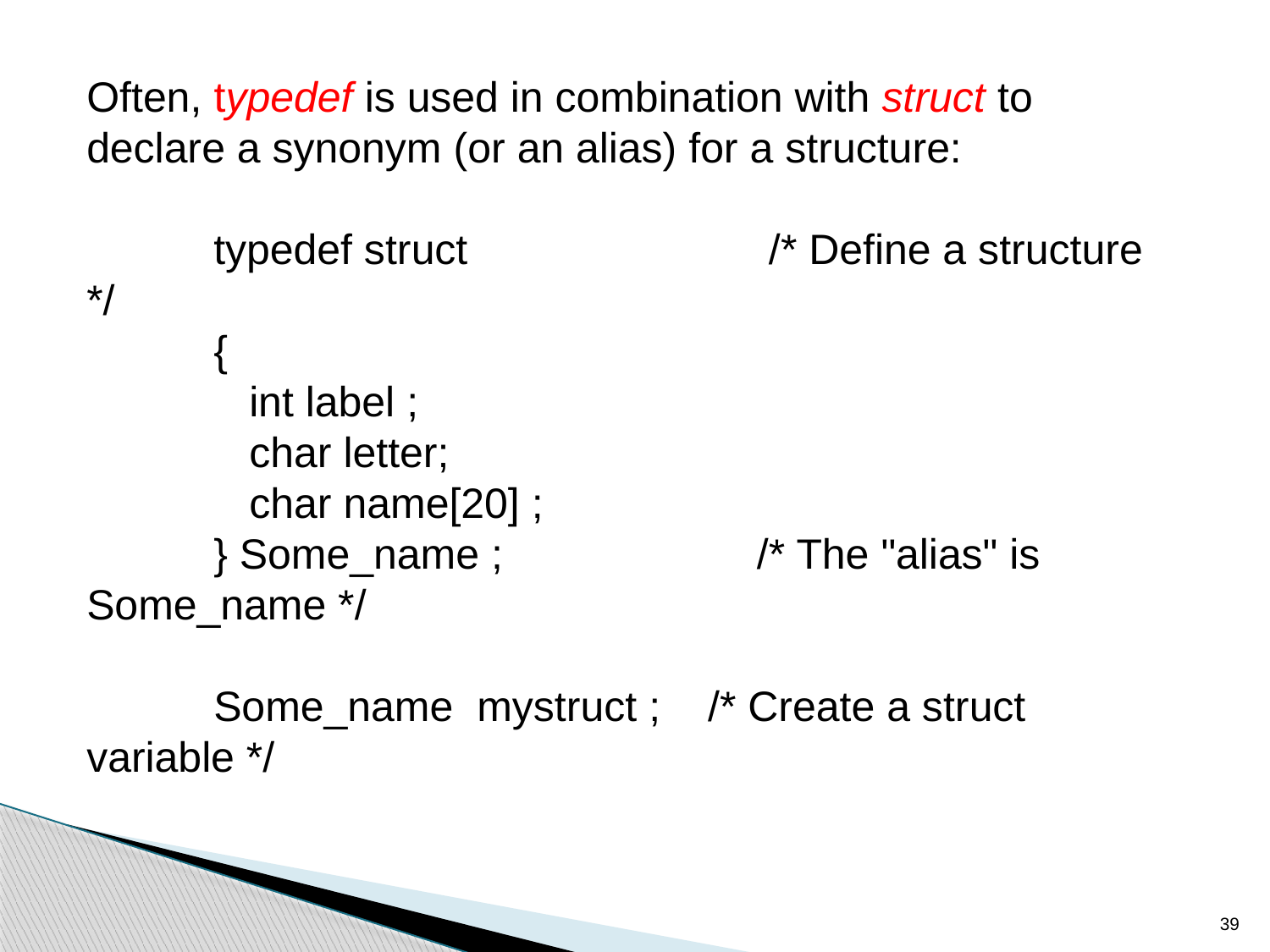

Often, typedef is used in combination with struct to declare a synonym (or an alias) for a structure:

	typedef struct 		    /* Define a structure */
	{
	   int label ;
	   char letter;
	   char name[20] ;
	} Some_name ;		   /* The "alias" is Some_name */

	Some_name  mystruct ;    /* Create a struct variable */
39